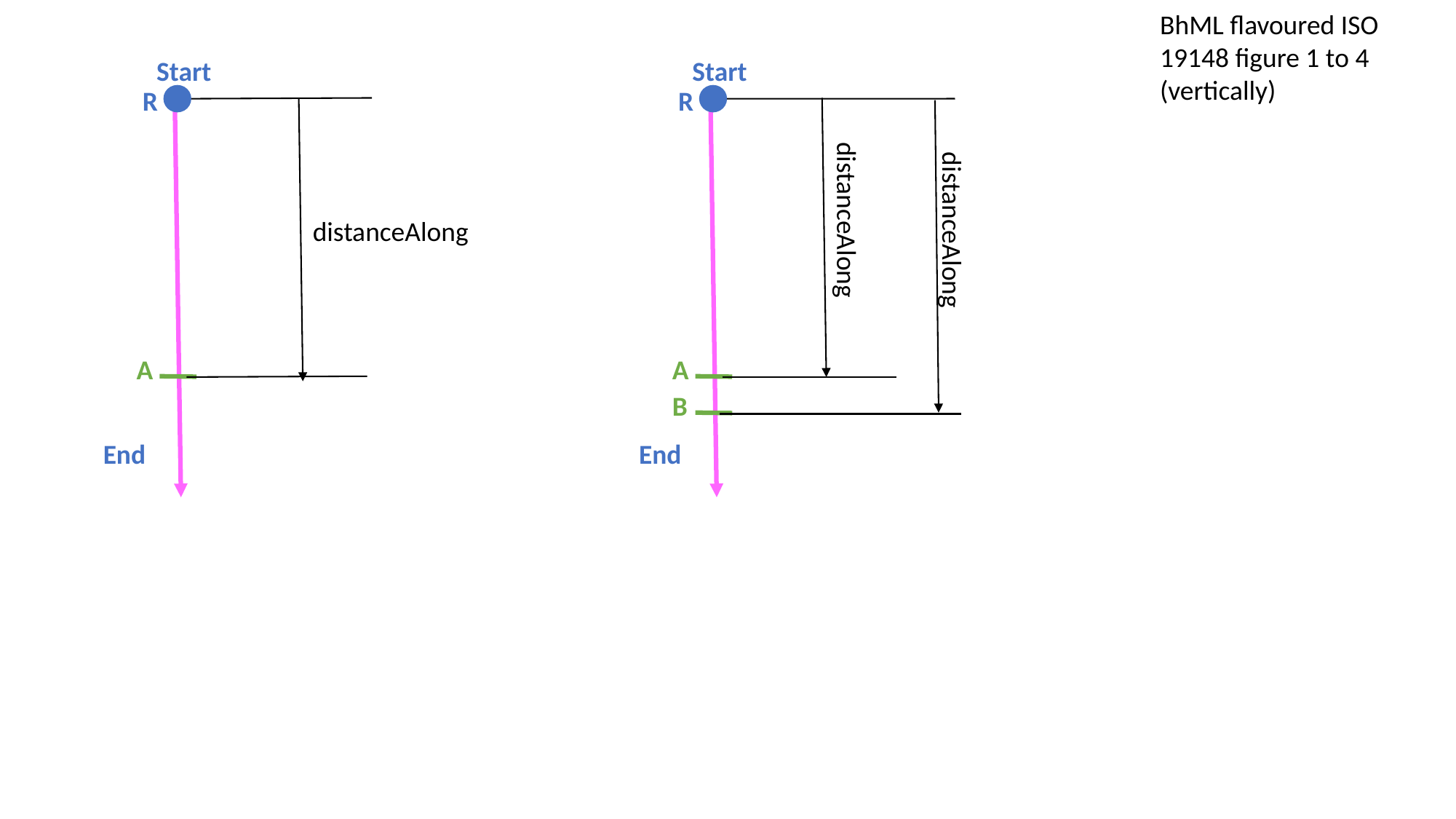

BhML flavoured ISO 19148 figure 1 to 4 (vertically)
Start
Start
R
R

distanceAlong
distanceAlong
distanceAlong
A
A
B
End
End